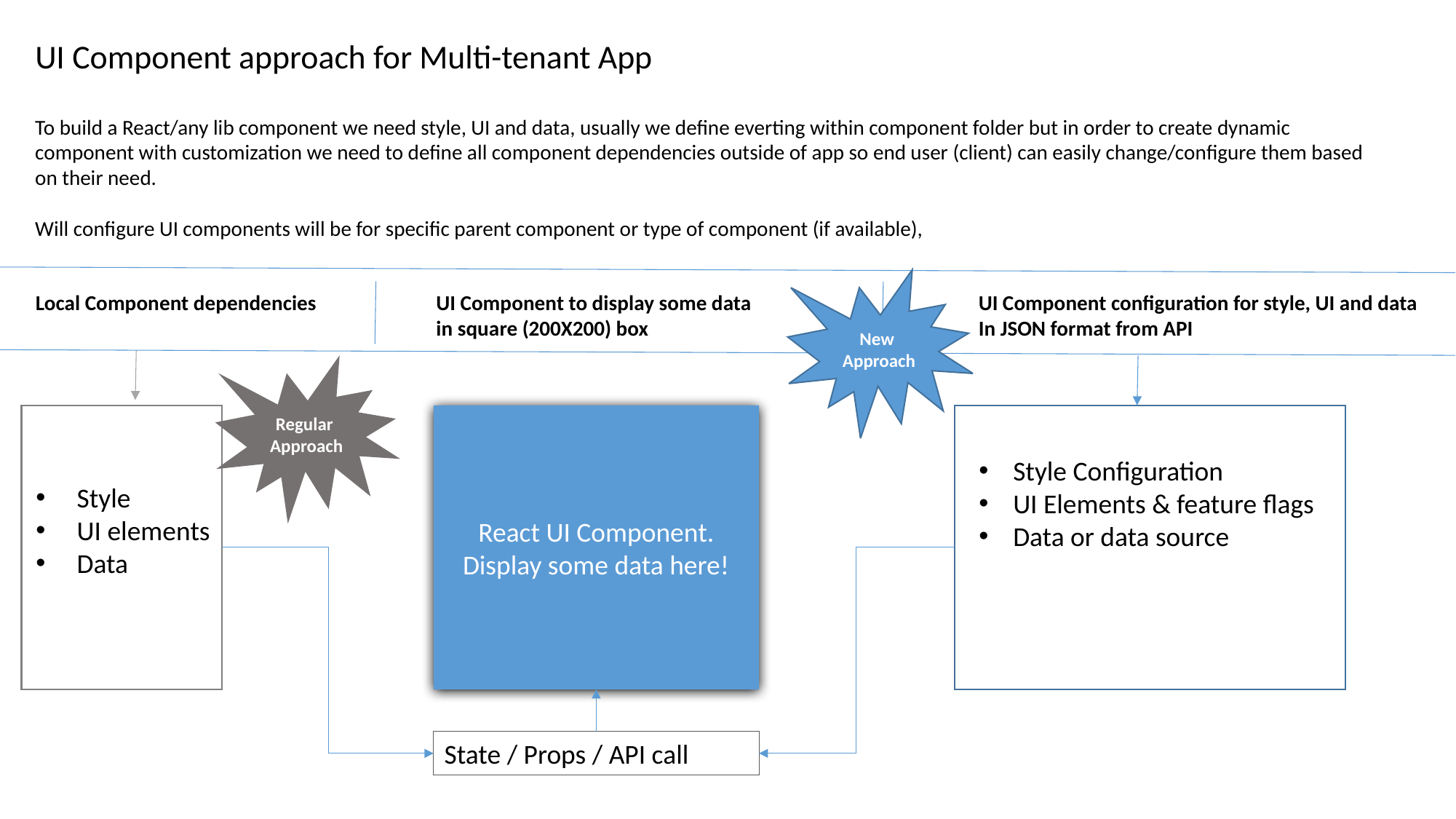

# UI Component approach for Multi-tenant App
To build a React/any lib component we need style, UI and data, usually we define everting within component folder but in order to create dynamic component with customization we need to define all component dependencies outside of app so end user (client) can easily change/configure them based on their need.
Will configure UI components will be for specific parent component or type of component (if available),
New
Approach
Local Component dependencies
UI Component to display some data
in square (200X200) box
UI Component configuration for style, UI and data
In JSON format from API
Regular
Approach

React UI Component.
Display some data here!

Style Configuration
UI Elements & feature flags
Data or data source
Style
UI elements
Data
State / Props / API call